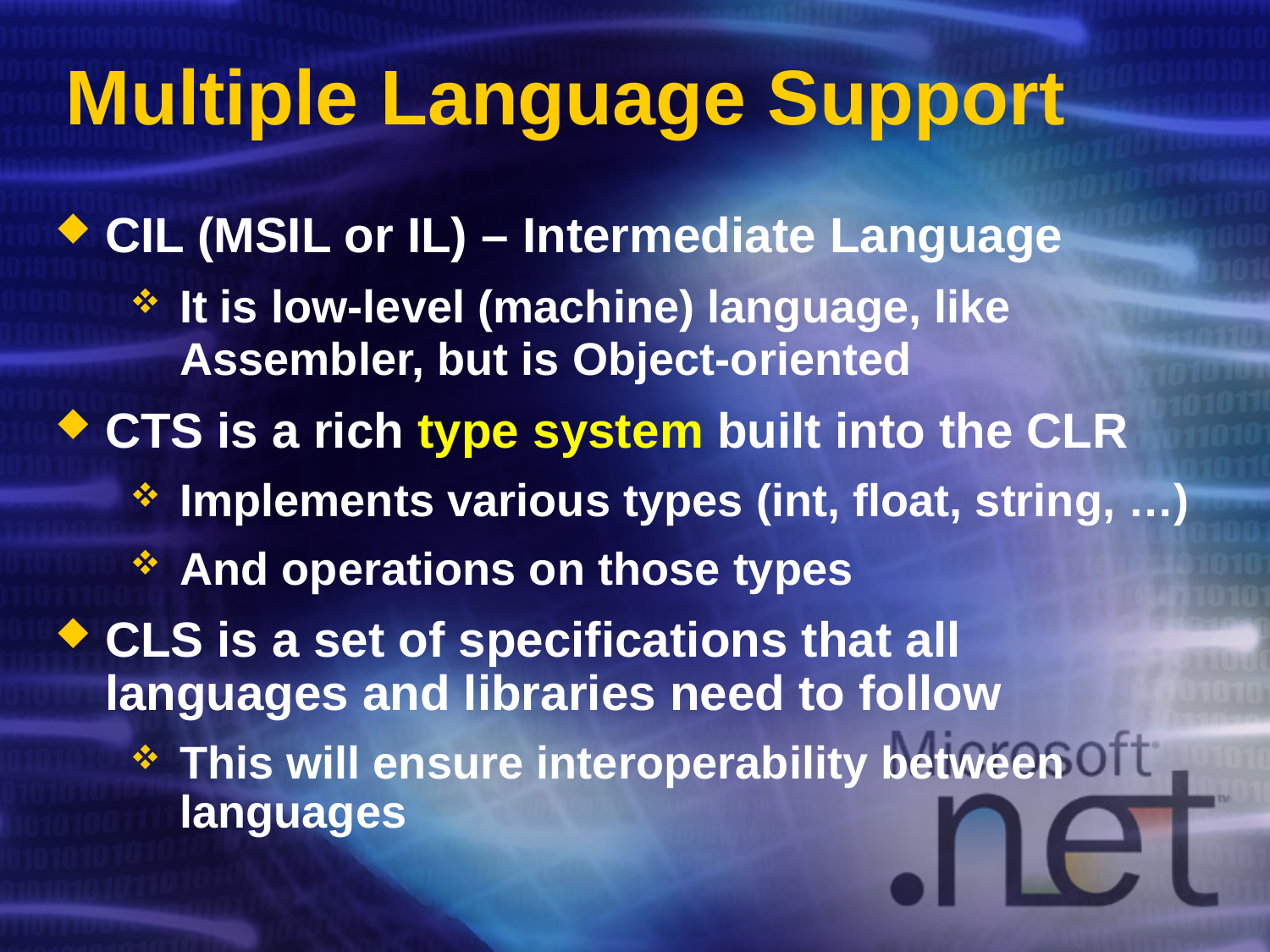

# Multiple Language Support
CIL (MSIL or IL) – Intermediate Language
It is low-level (machine) language, like Assembler, but is Object-oriented
CTS is a rich type system built into the CLR
Implements various types (int, float, string, …)
And operations on those types
CLS is a set of specifications that all languages and libraries need to follow
This will ensure interoperability between languages